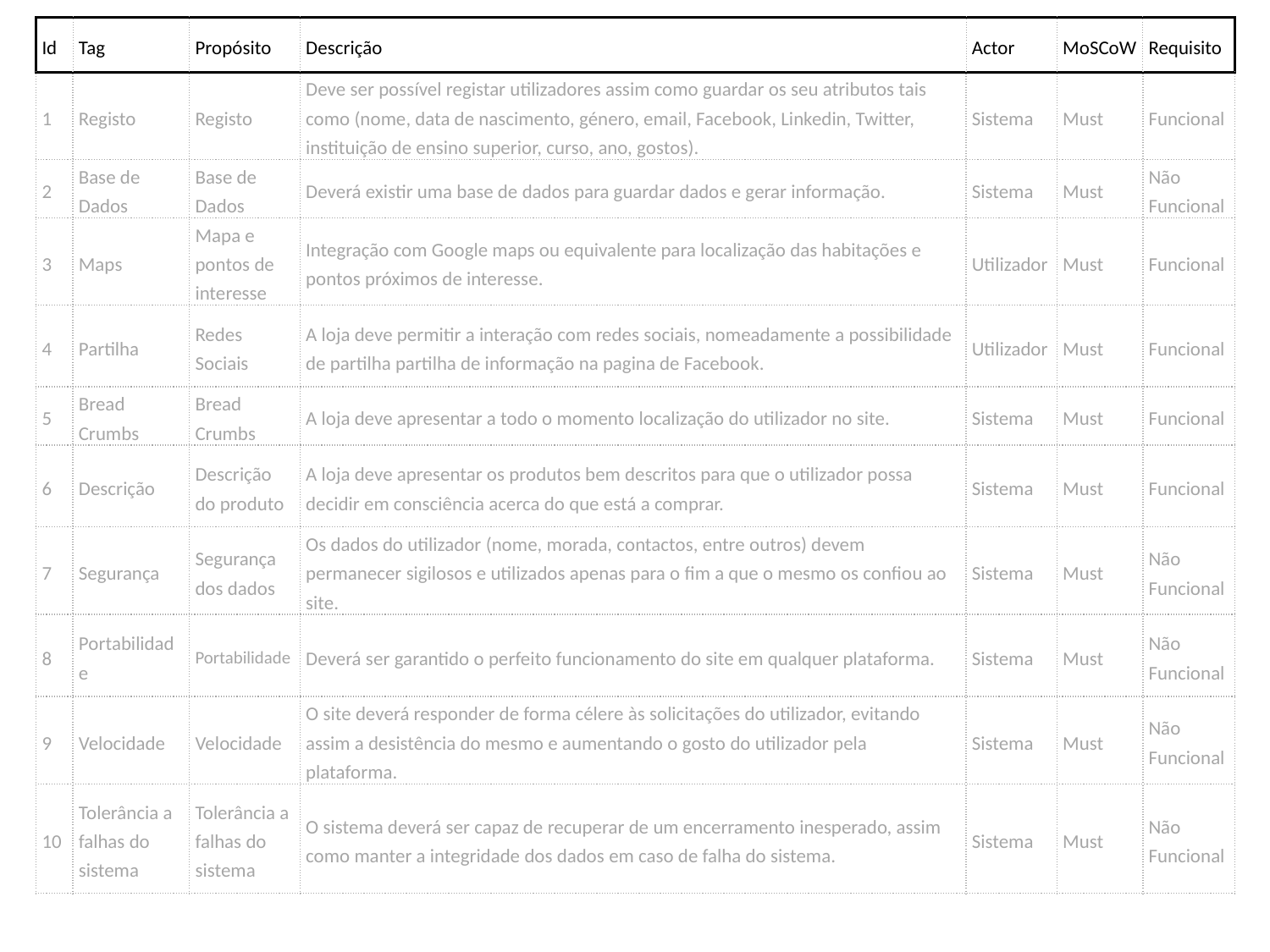

| Id | Tag | Propósito | Descrição | Actor | MoSCoW | Requisito |
| --- | --- | --- | --- | --- | --- | --- |
| 1 | Registo | Registo | Deve ser possível registar utilizadores assim como guardar os seu atributos tais como (nome, data de nascimento, género, email, Facebook, Linkedin, Twitter, instituição de ensino superior, curso, ano, gostos). | Sistema | Must | Funcional |
| 2 | Base de Dados | Base de Dados | Deverá existir uma base de dados para guardar dados e gerar informação. | Sistema | Must | Não Funcional |
| 3 | Maps | Mapa e pontos de interesse | Integração com Google maps ou equivalente para localização das habitações e pontos próximos de interesse. | Utilizador | Must | Funcional |
| 4 | Partilha | Redes Sociais | A loja deve permitir a interação com redes sociais, nomeadamente a possibilidade de partilha partilha de informação na pagina de Facebook. | Utilizador | Must | Funcional |
| 5 | Bread Crumbs | Bread Crumbs | A loja deve apresentar a todo o momento localização do utilizador no site. | Sistema | Must | Funcional |
| 6 | Descrição | Descrição do produto | A loja deve apresentar os produtos bem descritos para que o utilizador possa decidir em consciência acerca do que está a comprar. | Sistema | Must | Funcional |
| 7 | Segurança | Segurança dos dados | Os dados do utilizador (nome, morada, contactos, entre outros) devem permanecer sigilosos e utilizados apenas para o fim a que o mesmo os confiou ao site. | Sistema | Must | Não Funcional |
| 8 | Portabilidade | Portabilidade | Deverá ser garantido o perfeito funcionamento do site em qualquer plataforma. | Sistema | Must | Não Funcional |
| 9 | Velocidade | Velocidade | O site deverá responder de forma célere às solicitações do utilizador, evitando assim a desistência do mesmo e aumentando o gosto do utilizador pela plataforma. | Sistema | Must | Não Funcional |
| 10 | Tolerância a falhas do sistema | Tolerância a falhas do sistema | O sistema deverá ser capaz de recuperar de um encerramento inesperado, assim como manter a integridade dos dados em caso de falha do sistema. | Sistema | Must | Não Funcional |